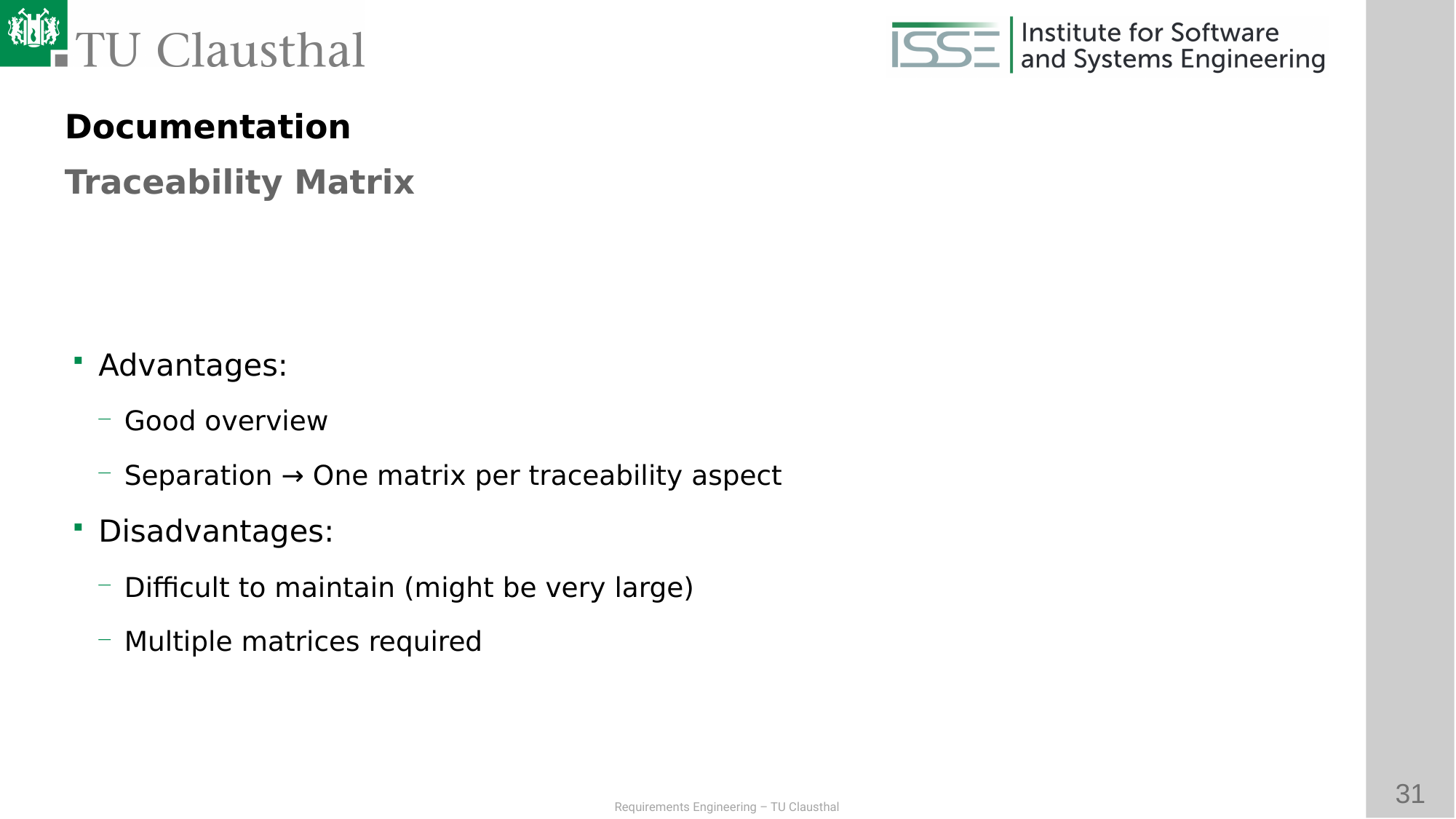

Documentation
Traceability Matrix

# Advantages:
Good overview
Separation → One matrix per traceability aspect
Disadvantages:
Difficult to maintain (might be very large)
Multiple matrices required